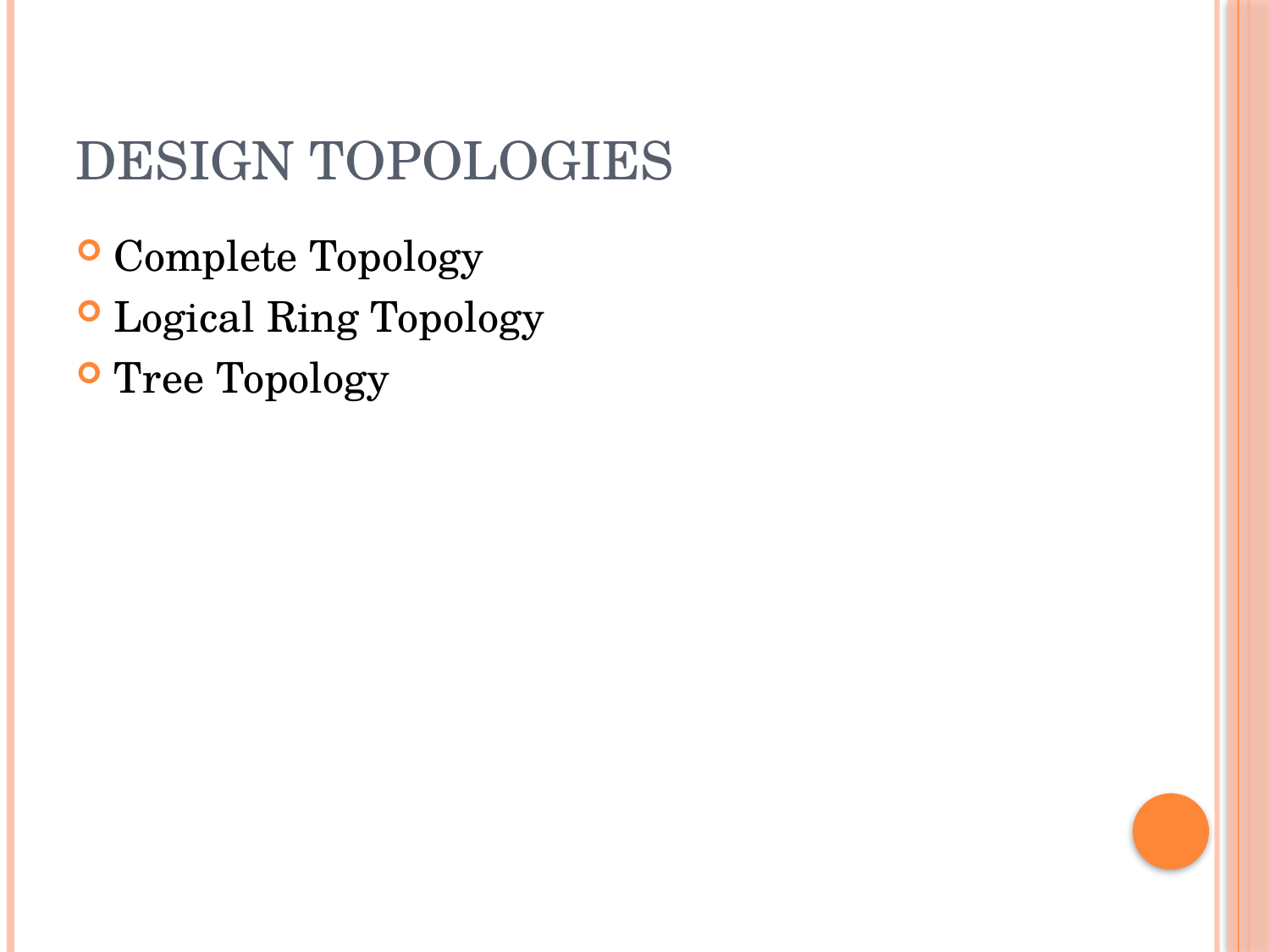

# Design Topologies
Complete Topology
Logical Ring Topology
Tree Topology